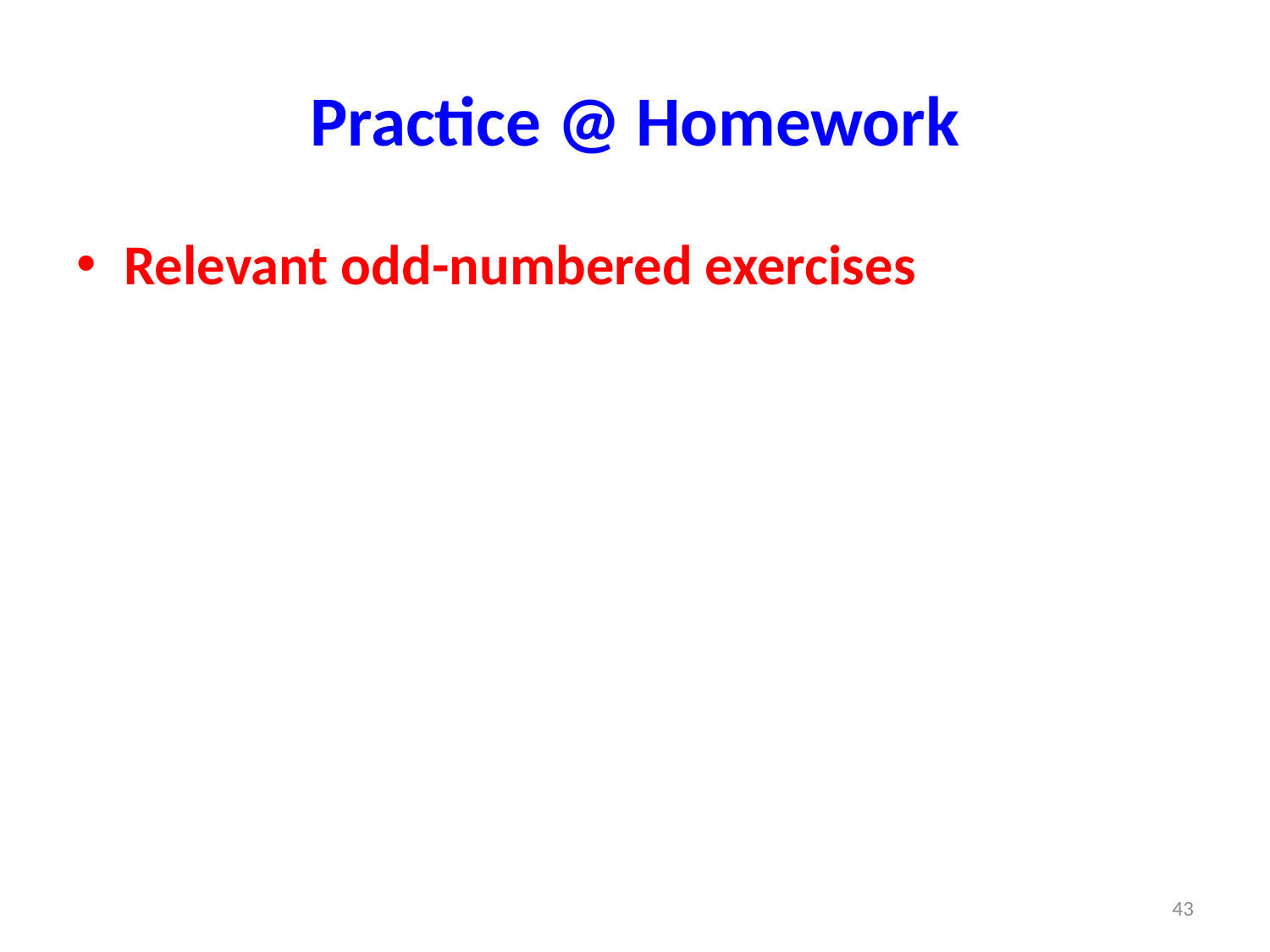

# Practice @ Homework
Relevant odd-numbered exercises
43